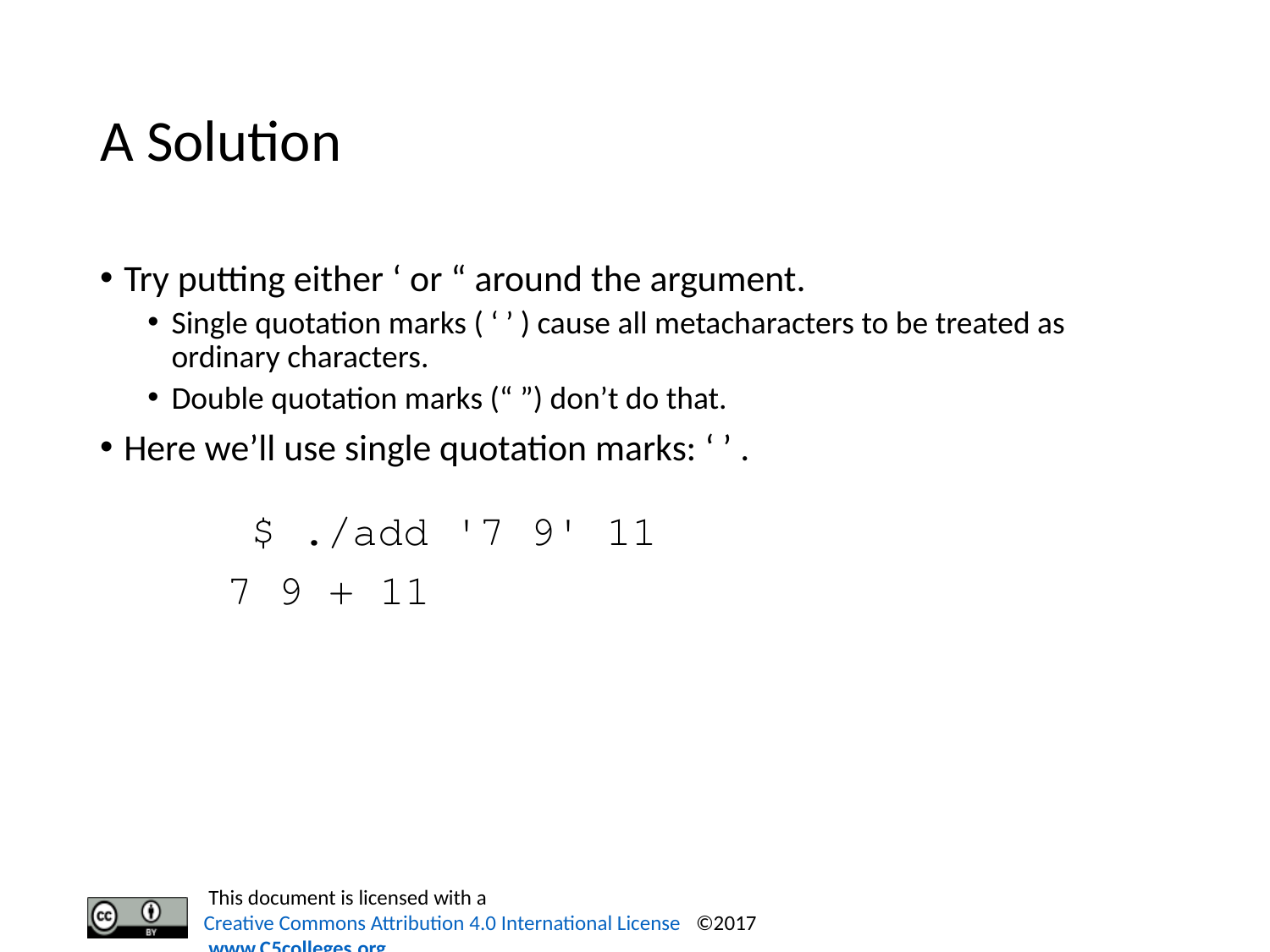

# A Solution
Try putting either ‘ or “ around the argument.
Single quotation marks ( ‘ ’ ) cause all metacharacters to be treated as ordinary characters.
Double quotation marks (“ ”) don’t do that.
Here we’ll use single quotation marks: ‘ ’ .
 	$ ./add '7 9' 11
 	7 9 + 11